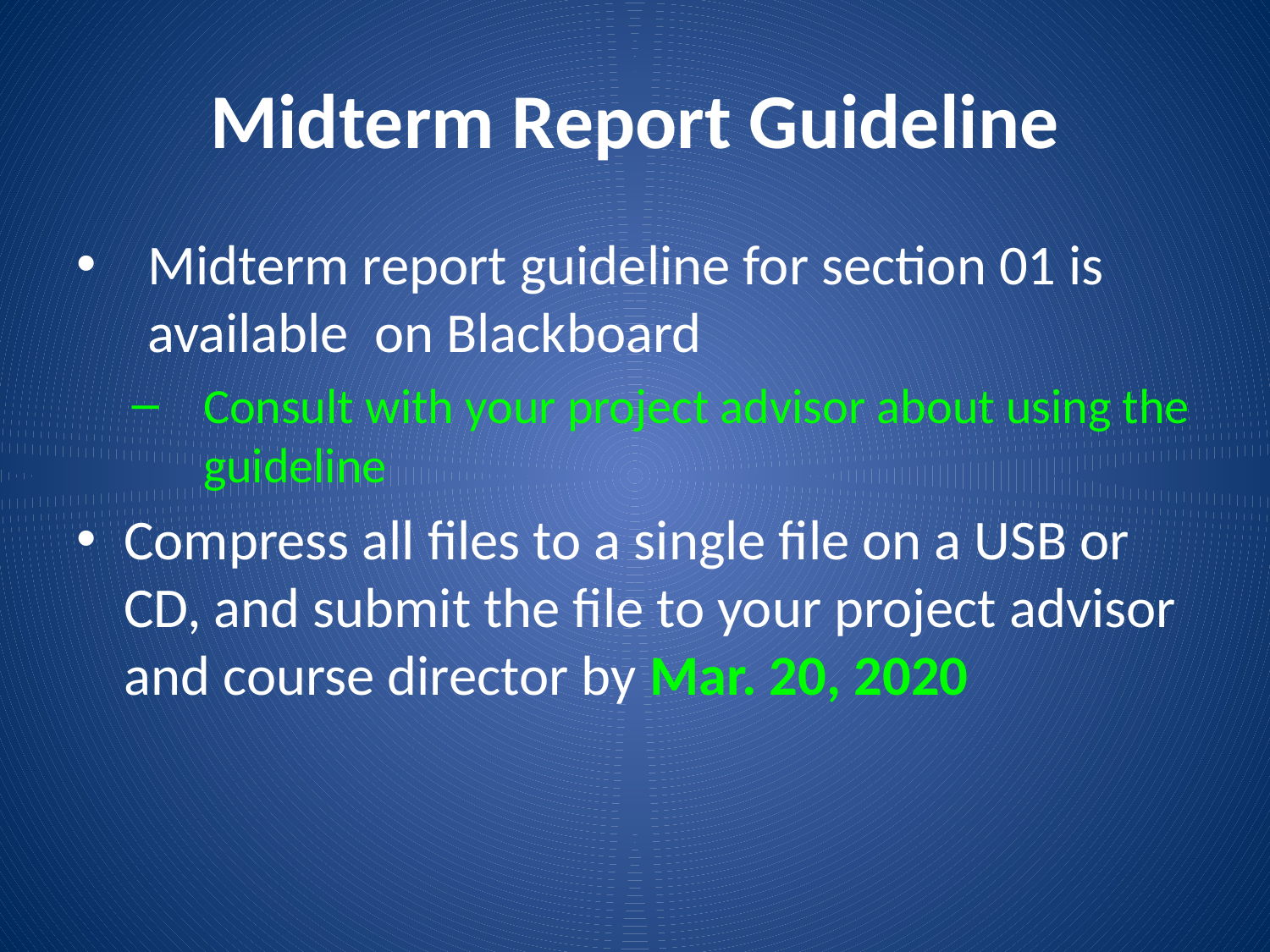

# Midterm Report Guideline
Midterm report guideline for section 01 is available  on Blackboard
Consult with your project advisor about using the guideline
Compress all files to a single file on a USB or CD, and submit the file to your project advisor and course director by Mar. 20, 2020